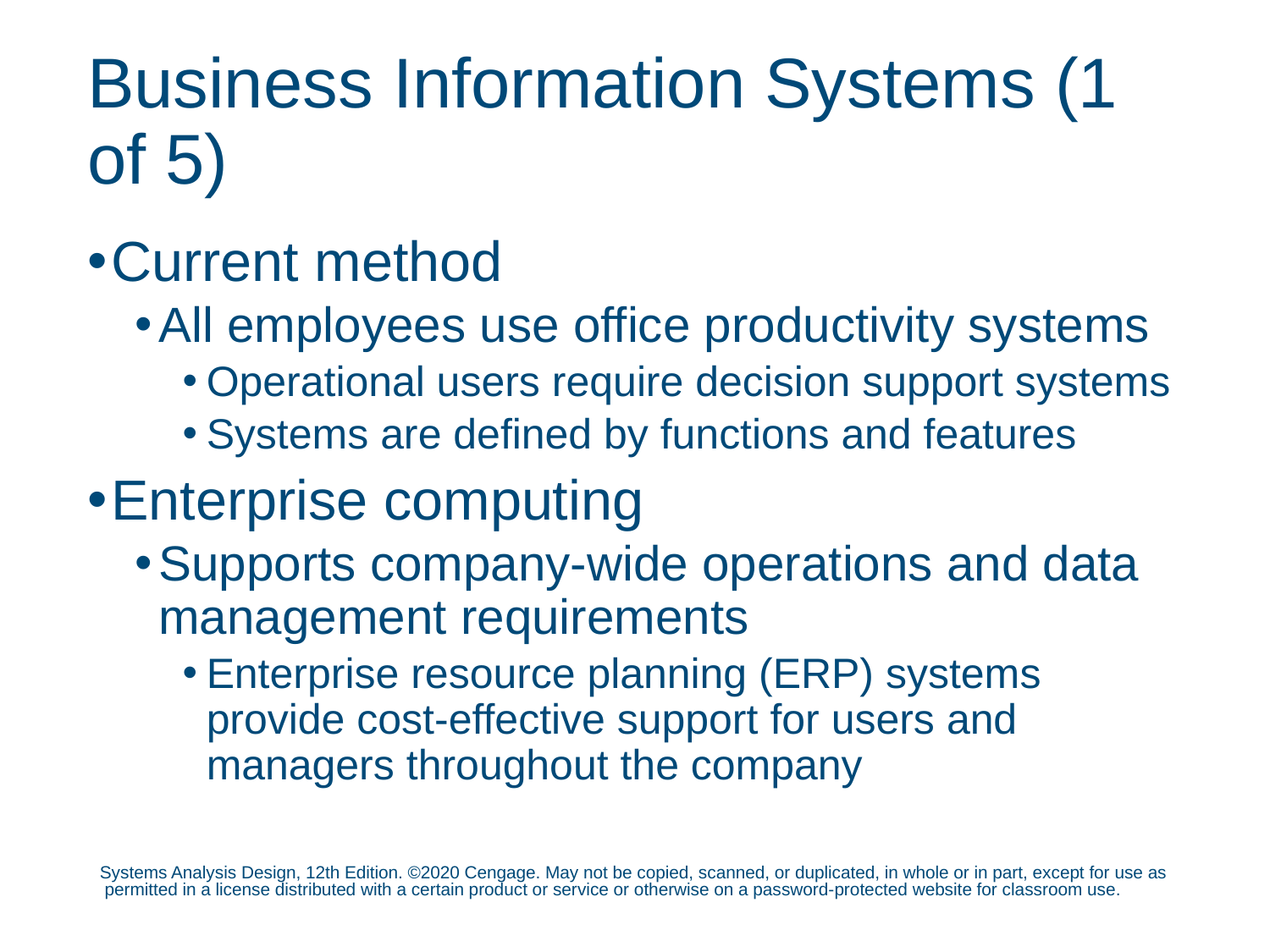

# Business Information Systems (1 of 5)
Current method
All employees use office productivity systems
Operational users require decision support systems
Systems are defined by functions and features
Enterprise computing
Supports company-wide operations and data management requirements
Enterprise resource planning (ERP) systems provide cost-effective support for users and managers throughout the company

Systems Analysis Design, 12th Edition. ©2020 Cengage. May not be copied, scanned, or duplicated, in whole or in part, except for use as permitted in a license distributed with a certain product or service or otherwise on a password-protected website for classroom use.